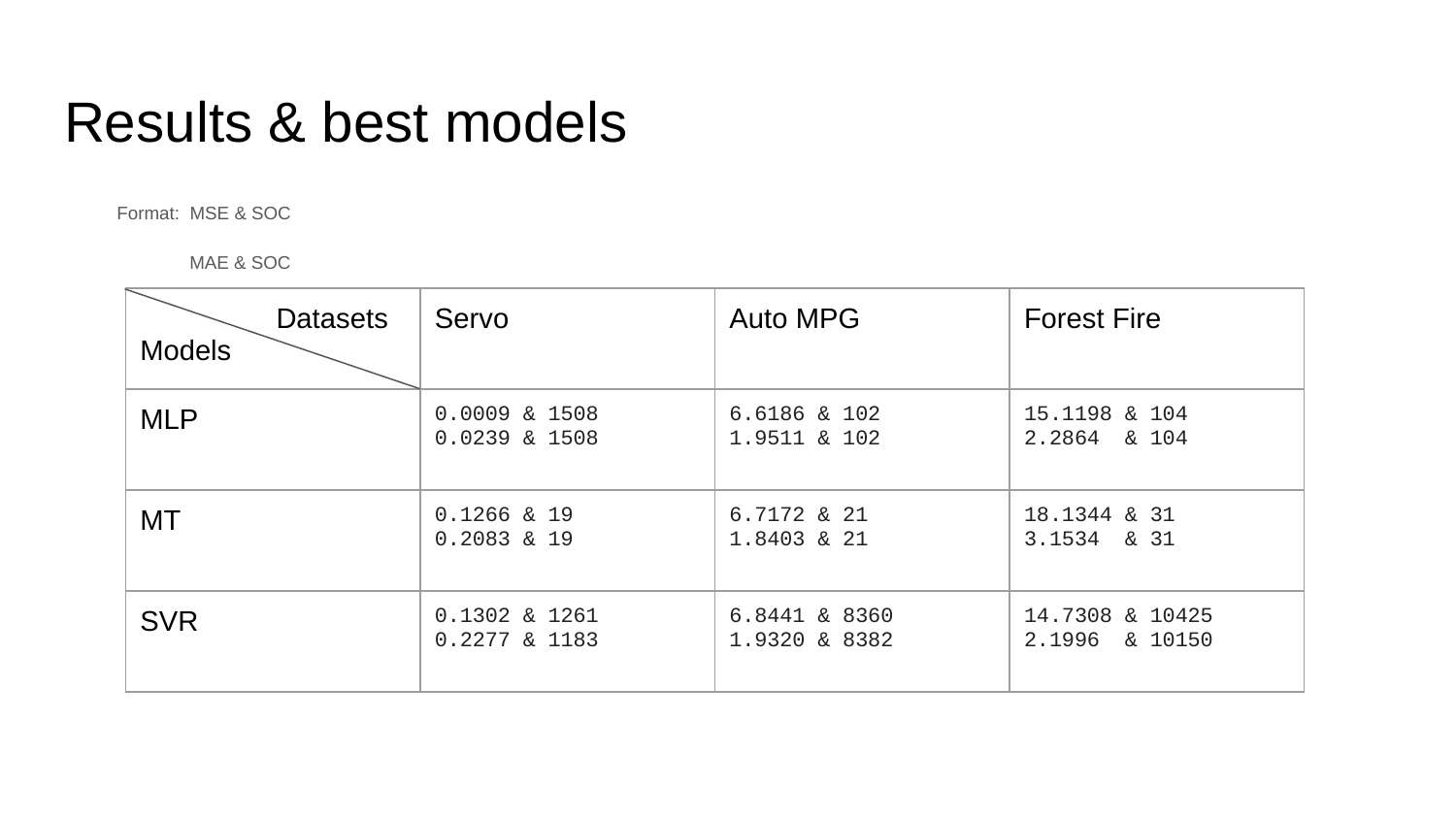

# Results & best models
Format:  MSE & SOC  																MAE & SOC

| Datasets Models | Servo | Auto MPG | Forest Fire |
| --- | --- | --- | --- |
| MLP | 0.0009 & 1508 0.0239 & 1508 | 6.6186 & 102 1.9511 & 102 | 15.1198 & 104 2.2864 & 104 |
| MT | 0.1266 & 19 0.2083 & 19 | 6.7172 & 21 1.8403 & 21 | 18.1344 & 31 3.1534 & 31 |
| SVR | 0.1302 & 1261 0.2277 & 1183 | 6.8441 & 8360 1.9320 & 8382 | 14.7308 & 10425 2.1996 & 10150 |